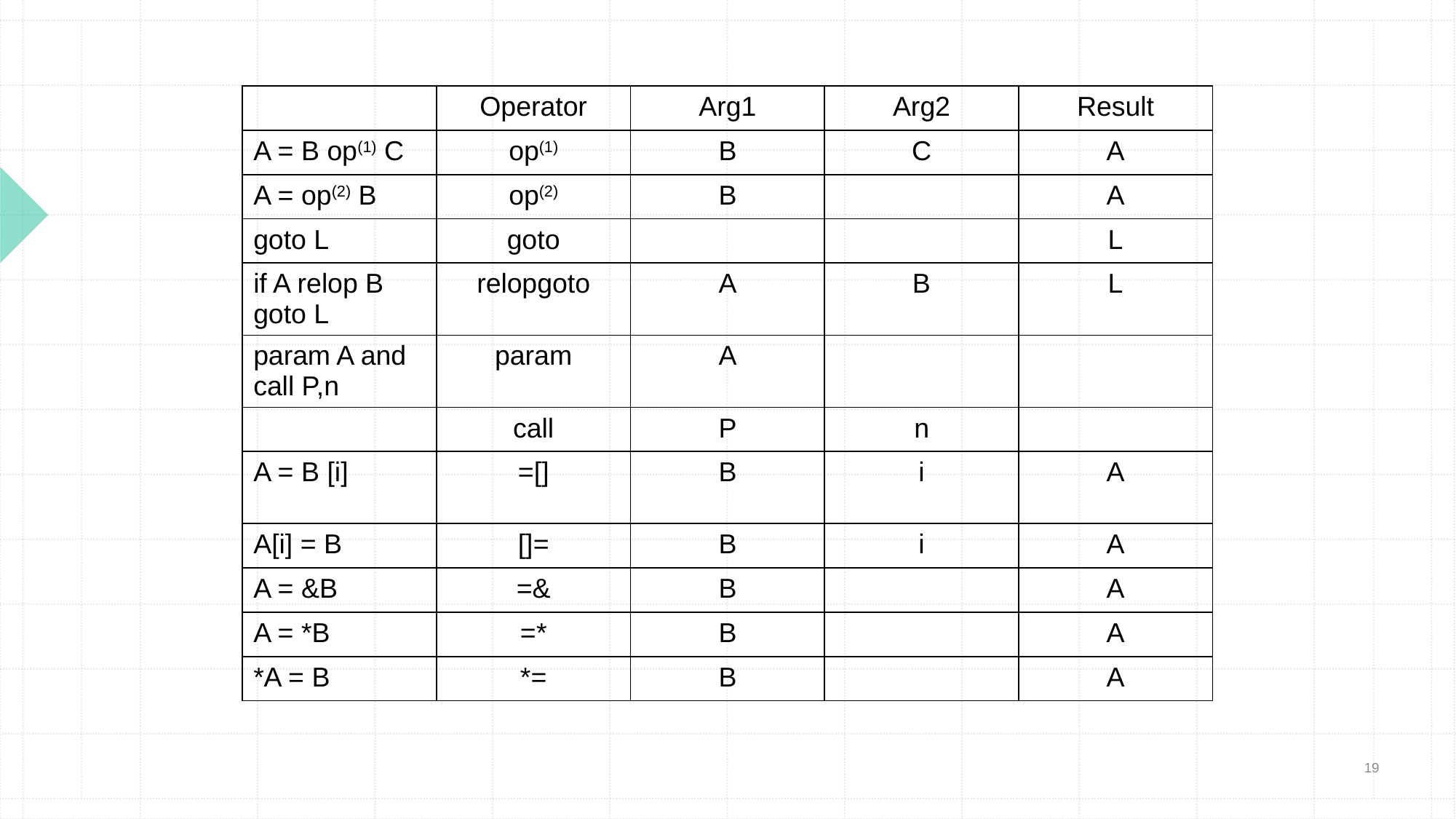

|  | Operator | Arg1 | Arg2 | Result |
| --- | --- | --- | --- | --- |
| A = B op(1) C | op(1) | B | C | A |
| A = op(2) B | op(2) | B |  | A |
| goto L | goto |  |  | L |
| if A relop B goto L | relopgoto | A | B | L |
| param A and call P,n | param | A |  |  |
|  | call | P | n |  |
| A = B [i] | =[] | B | i | A |
| A[i] = B | []= | B | i | A |
| A = &B | =& | B |  | A |
| A = \*B | =\* | B |  | A |
| \*A = B | \*= | B |  | A |
19